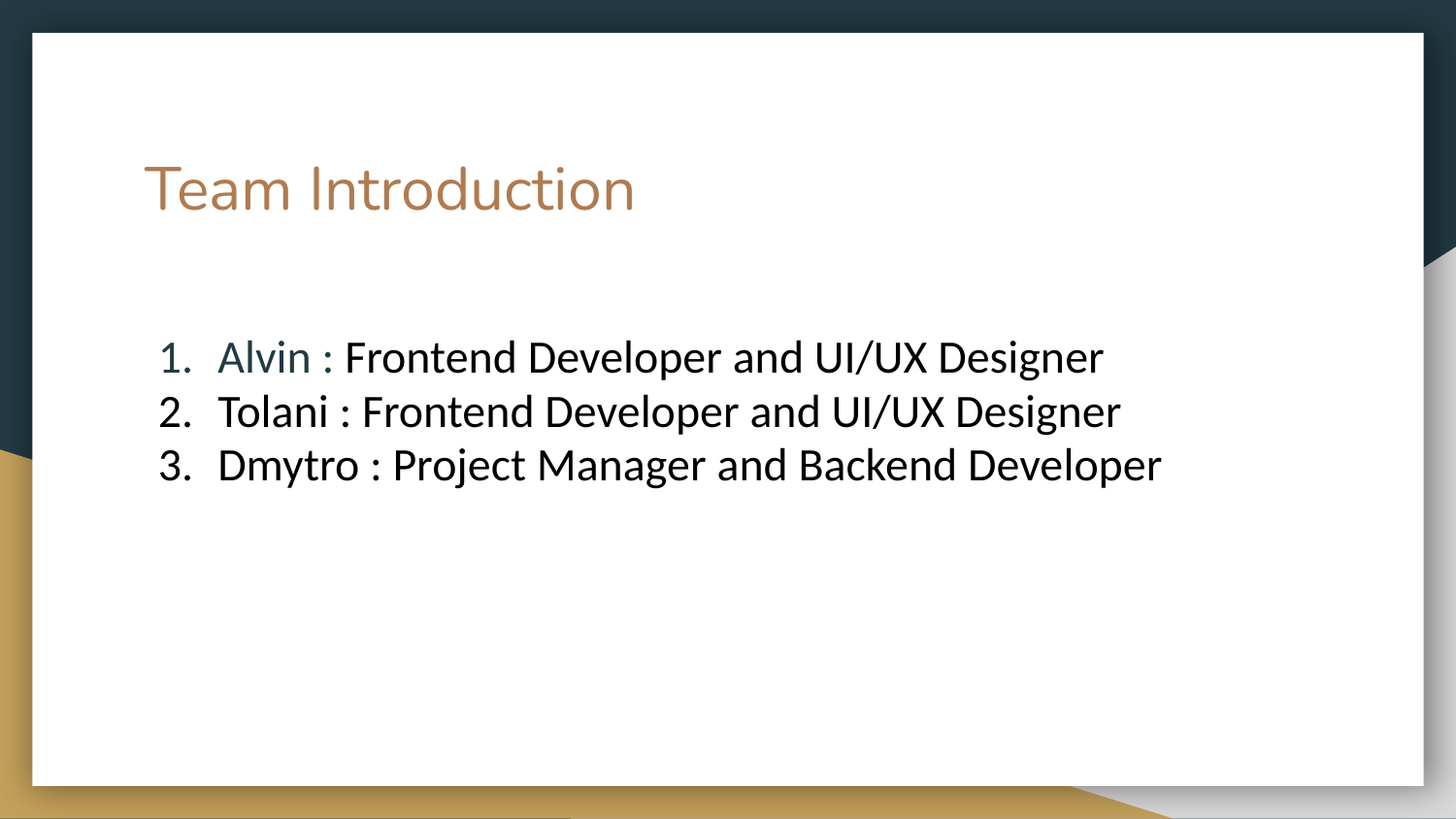

# Team Introduction
Alvin : Frontend Developer and UI/UX Designer
Tolani : Frontend Developer and UI/UX Designer
Dmytro : Project Manager and Backend Developer